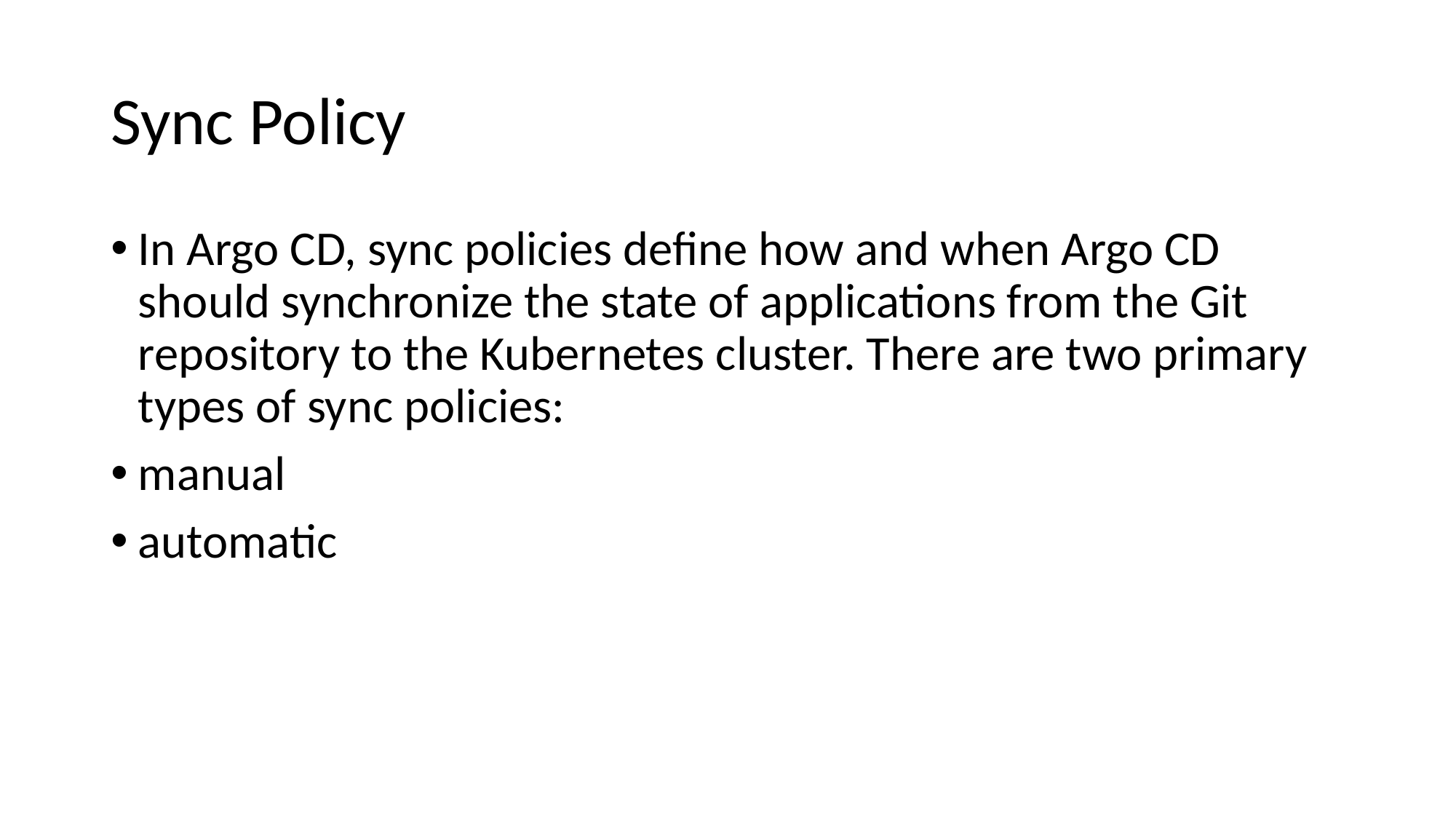

# Sync Policy
In Argo CD, sync policies define how and when Argo CD should synchronize the state of applications from the Git repository to the Kubernetes cluster. There are two primary types of sync policies:
manual
automatic